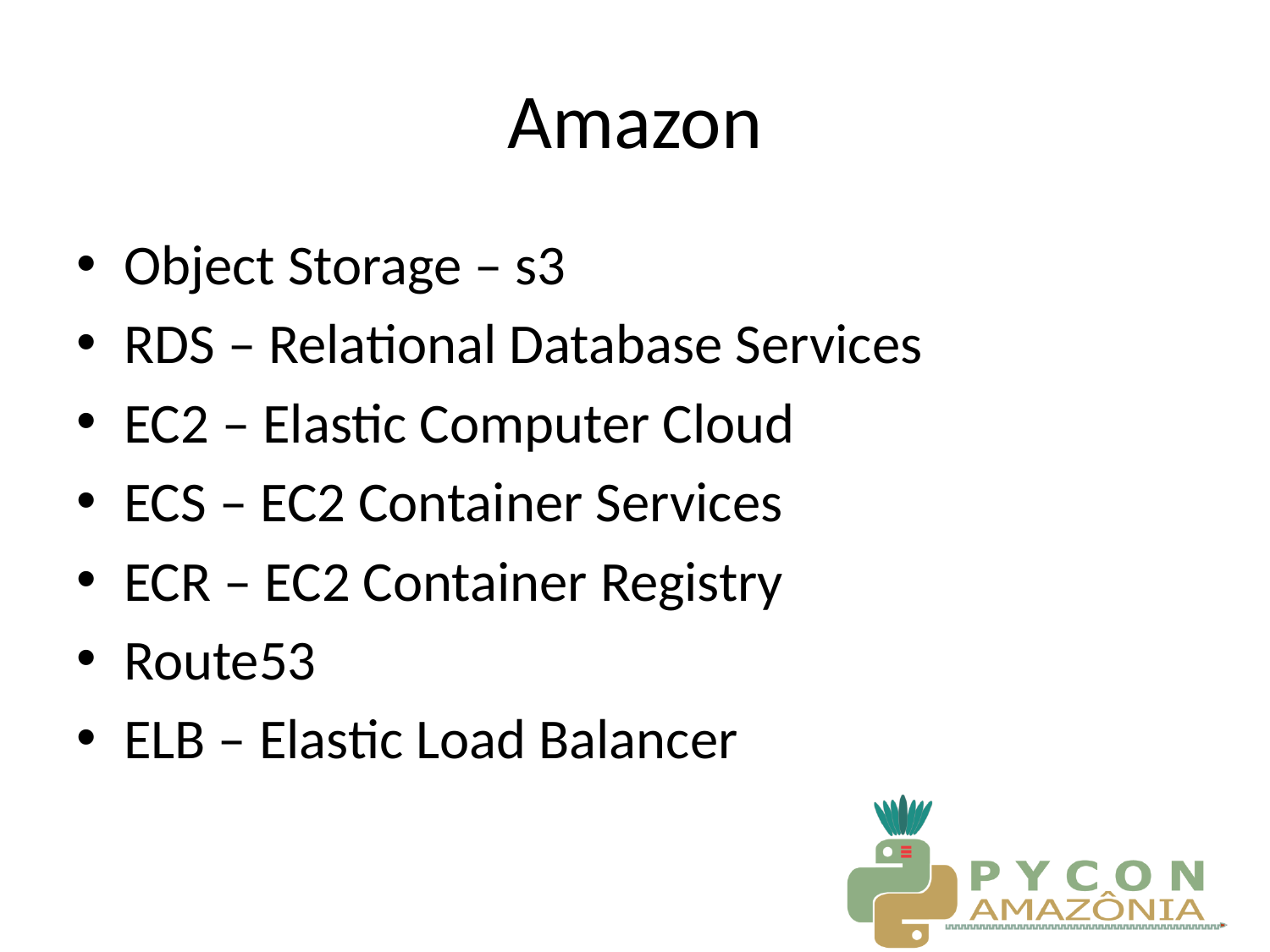

# Amazon
Object Storage – s3
RDS – Relational Database Services
EC2 – Elastic Computer Cloud
ECS – EC2 Container Services
ECR – EC2 Container Registry
Route53
ELB – Elastic Load Balancer